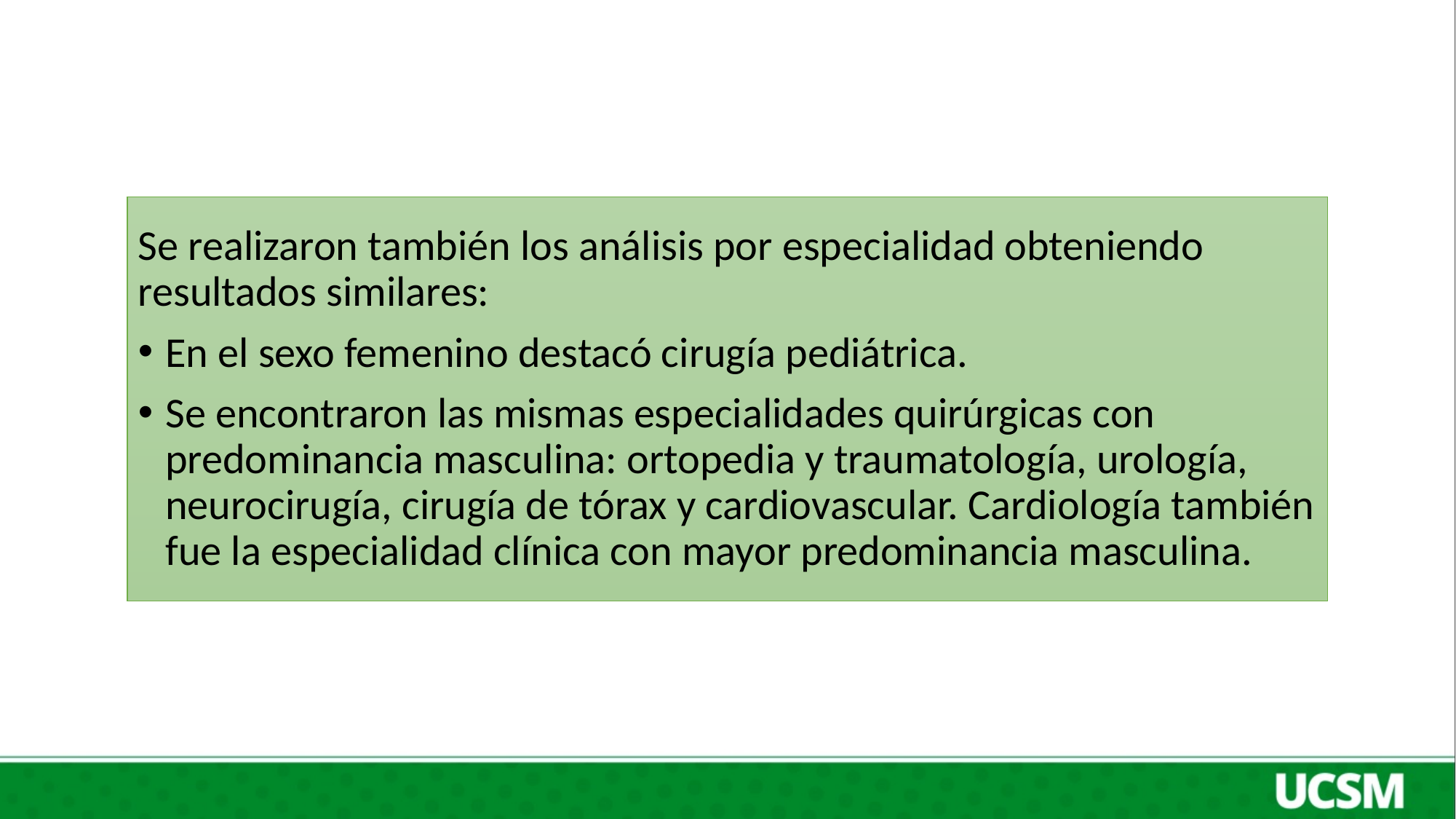

Se realizaron también los análisis por especialidad obteniendo resultados similares:
En el sexo femenino destacó cirugía pediátrica.
Se encontraron las mismas especialidades quirúrgicas con predominancia masculina: ortopedia y traumatología, urología, neurocirugía, cirugía de tórax y cardiovascular. Cardiología también fue la especialidad clínica con mayor predominancia masculina.